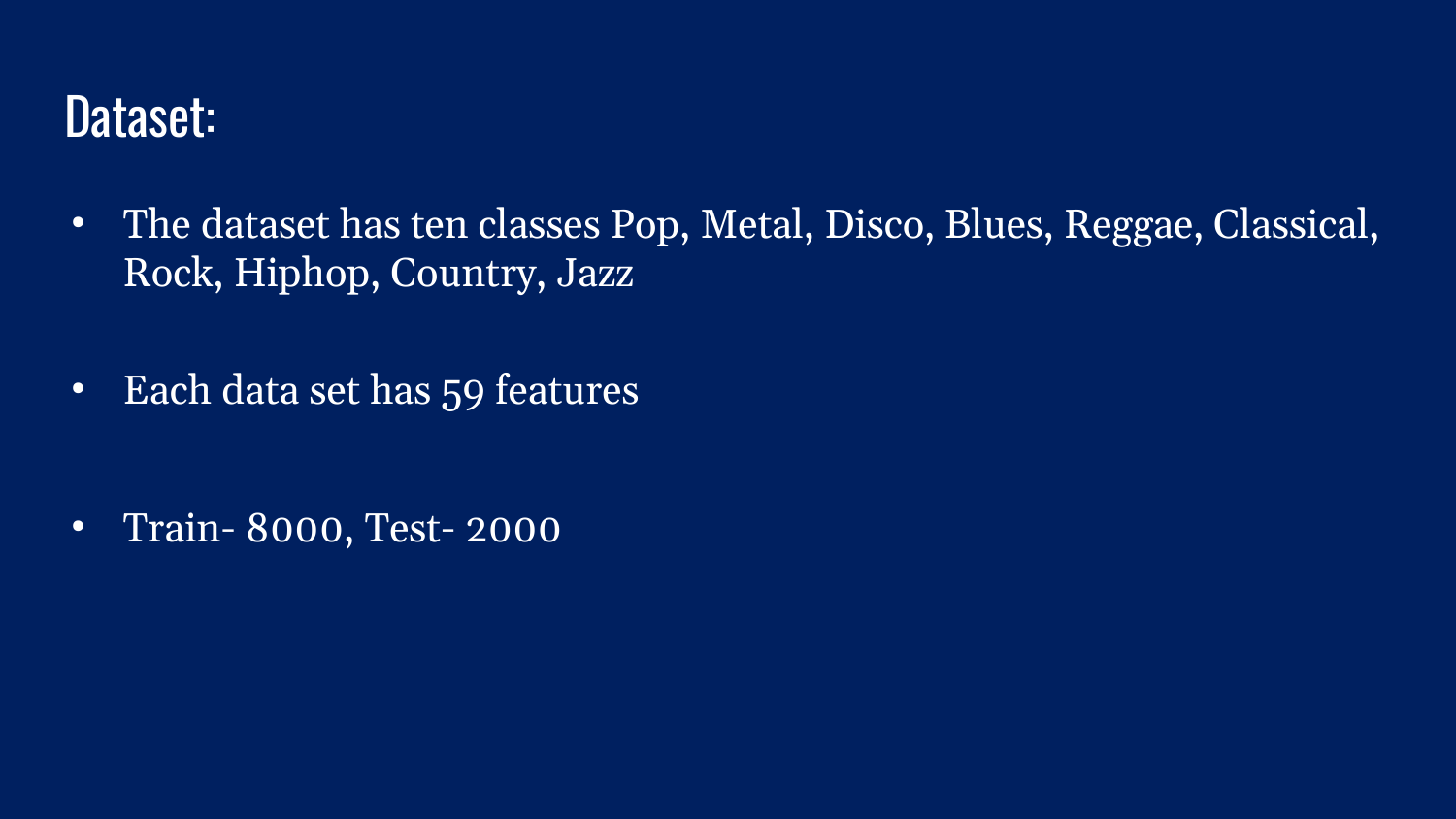

# Dataset:
The dataset has ten classes Pop, Metal, Disco, Blues, Reggae, Classical, Rock, Hiphop, Country, Jazz

Each data set has 59 features

Train- 8000, Test- 2000